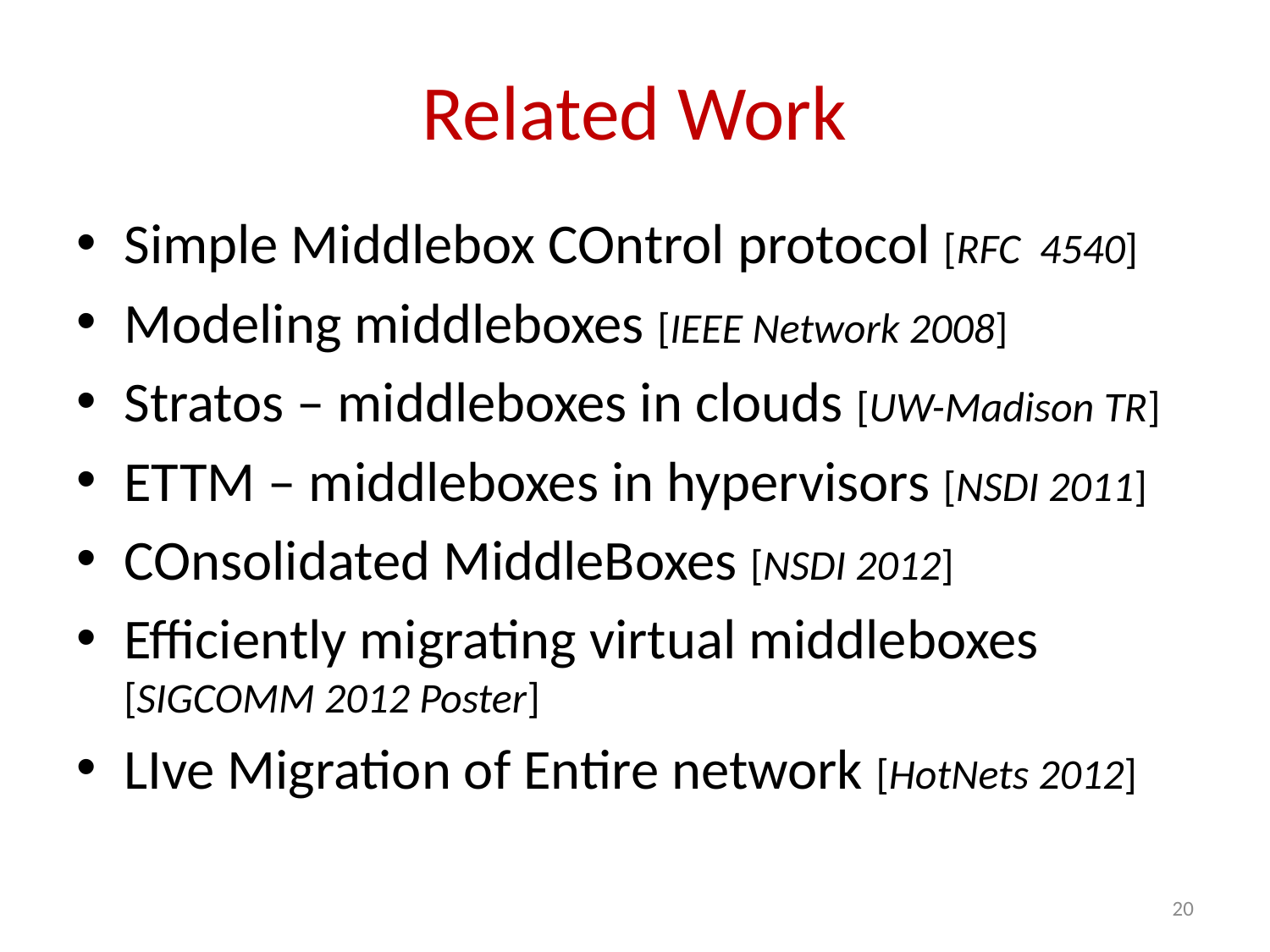

# Related Work
Simple Middlebox COntrol protocol [RFC  4540]
Modeling middleboxes [IEEE Network 2008]
Stratos – middleboxes in clouds [UW-Madison TR]
ETTM – middleboxes in hypervisors [NSDI 2011]
COnsolidated MiddleBoxes [NSDI 2012]
Efficiently migrating virtual middleboxes [SIGCOMM 2012 Poster]
LIve Migration of Entire network [HotNets 2012]
20